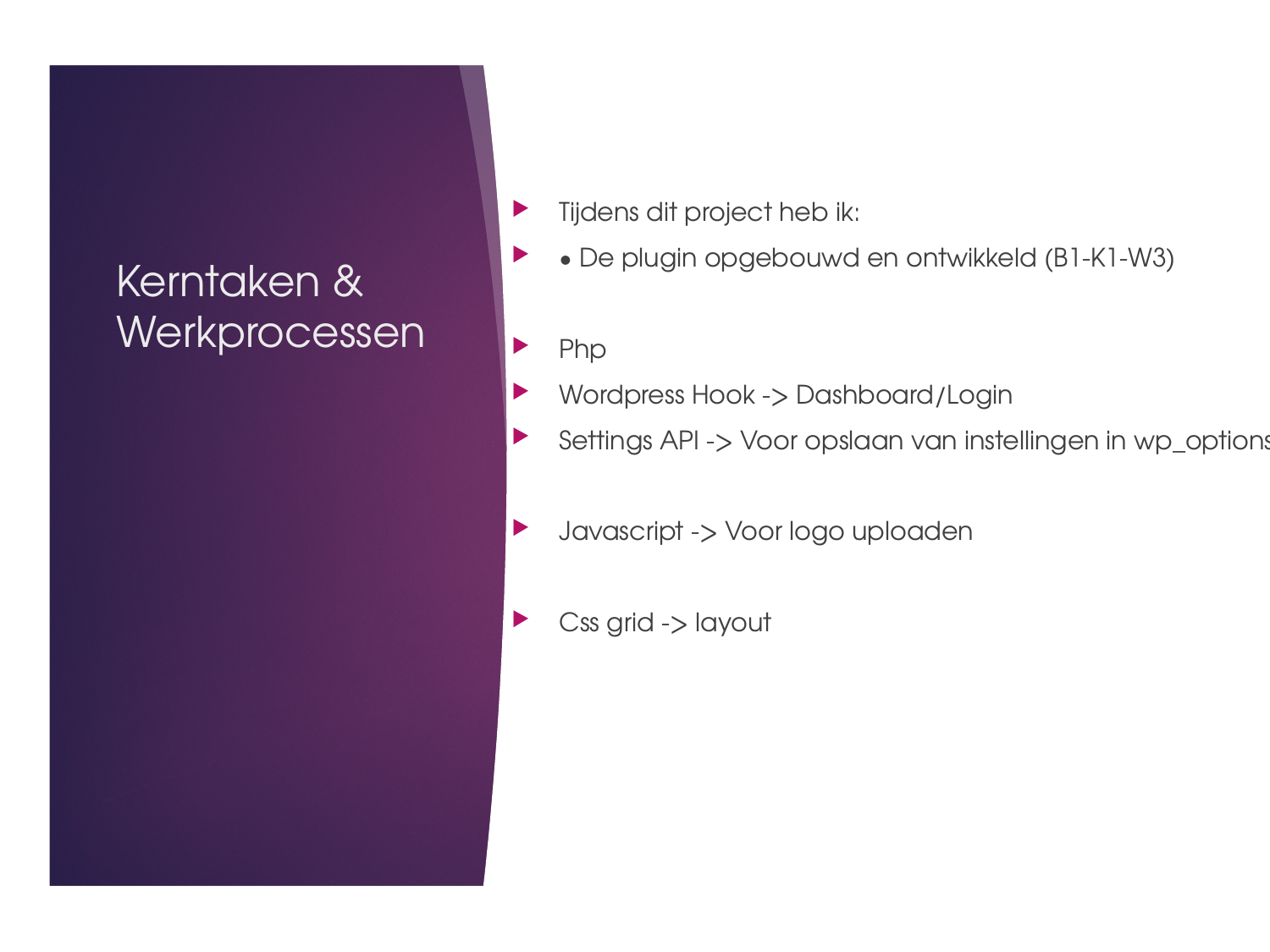

# Kerntaken & Werkprocessen
Tijdens dit project heb ik:
• De plugin opgebouwd en ontwikkeld (B1-K1-W3)

Php
Wordpress Hook -> Dashboard/Login
Settings API -> Voor opslaan van instellingen in wp_options

Javascript -> Voor logo uploaden

Css grid -> layout